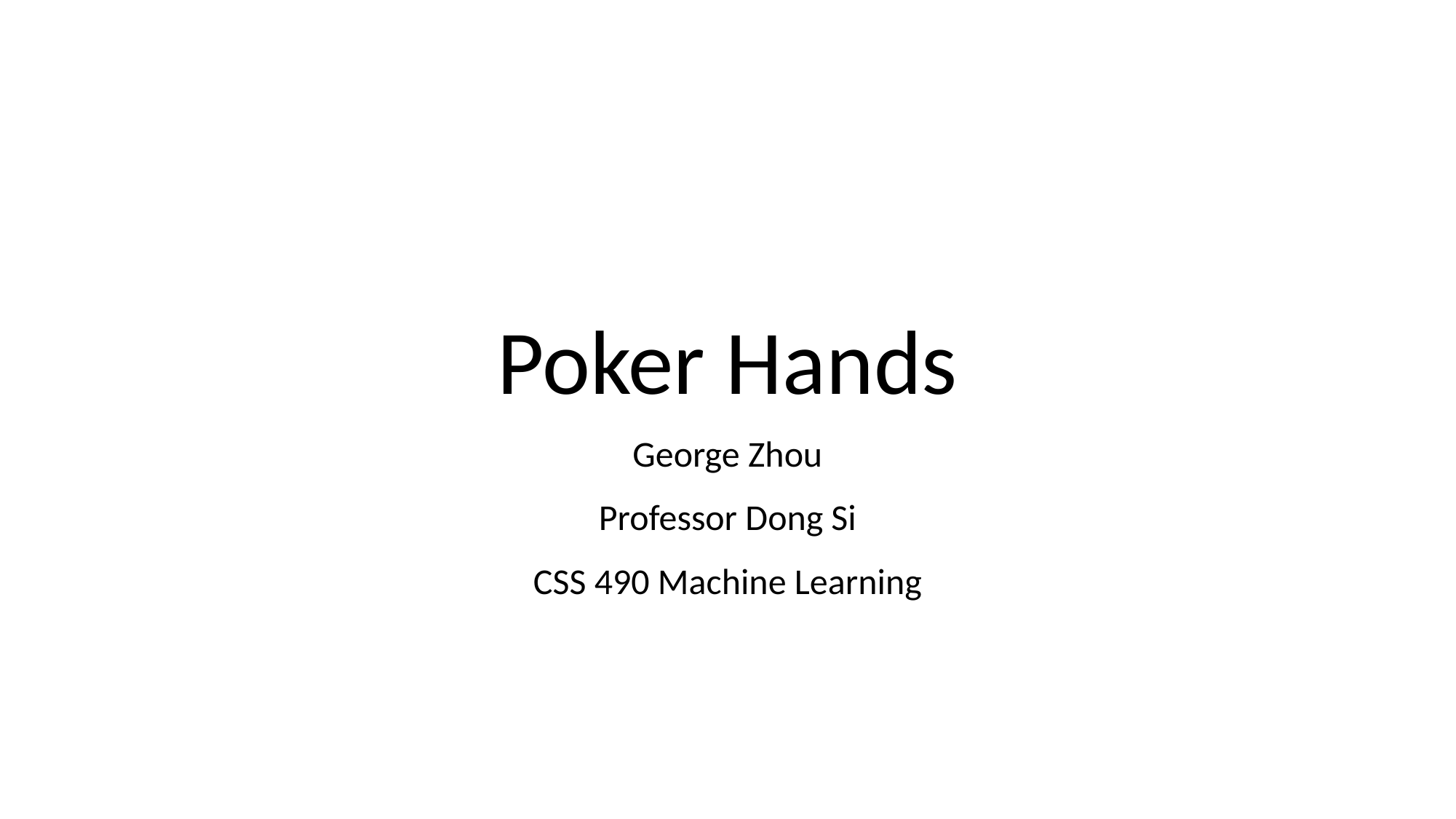

# Poker Hands
George Zhou
Professor Dong Si
CSS 490 Machine Learning